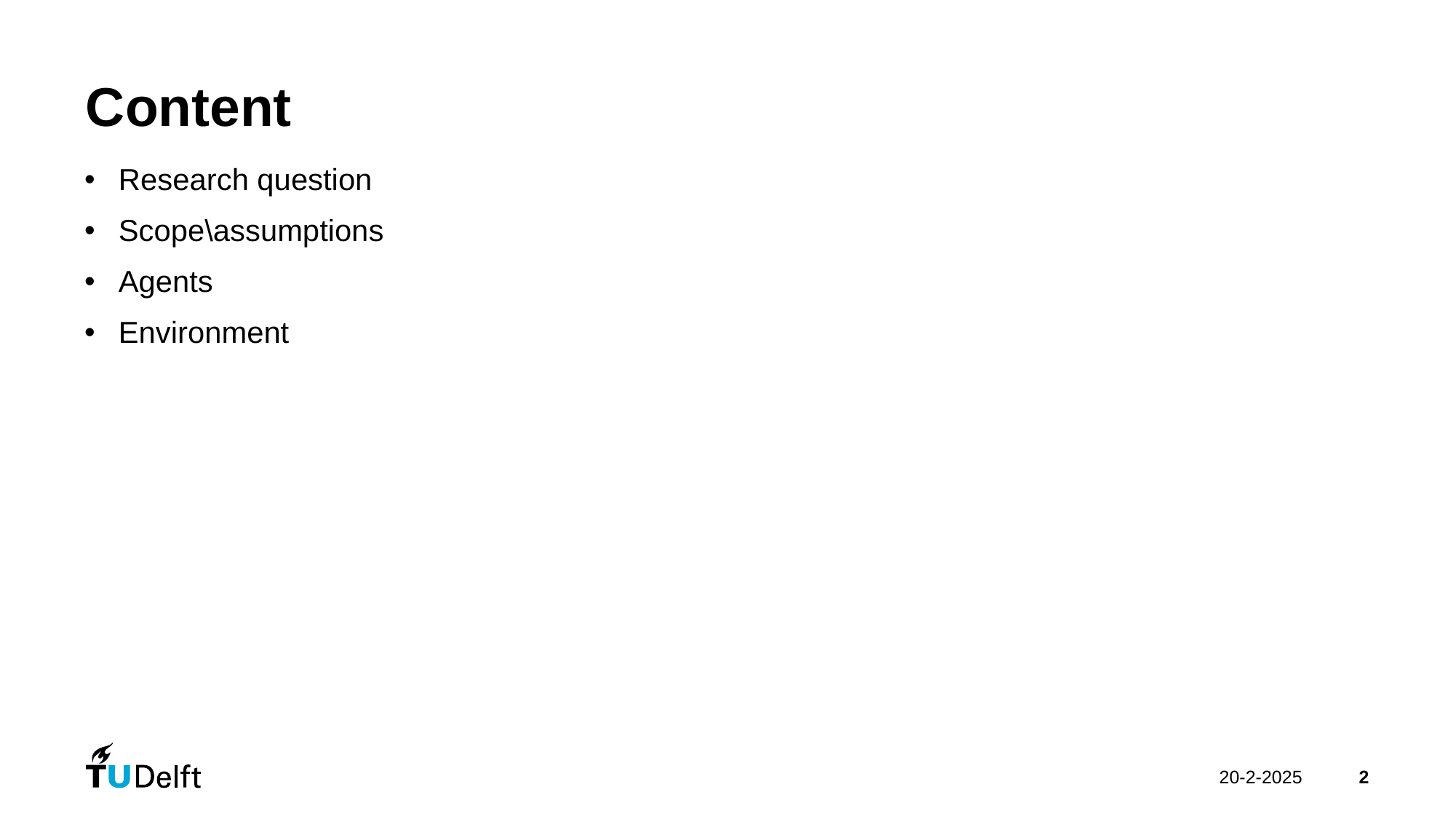

# Content
Research question
Scope\assumptions
Agents
Environment
20-2-2025
2